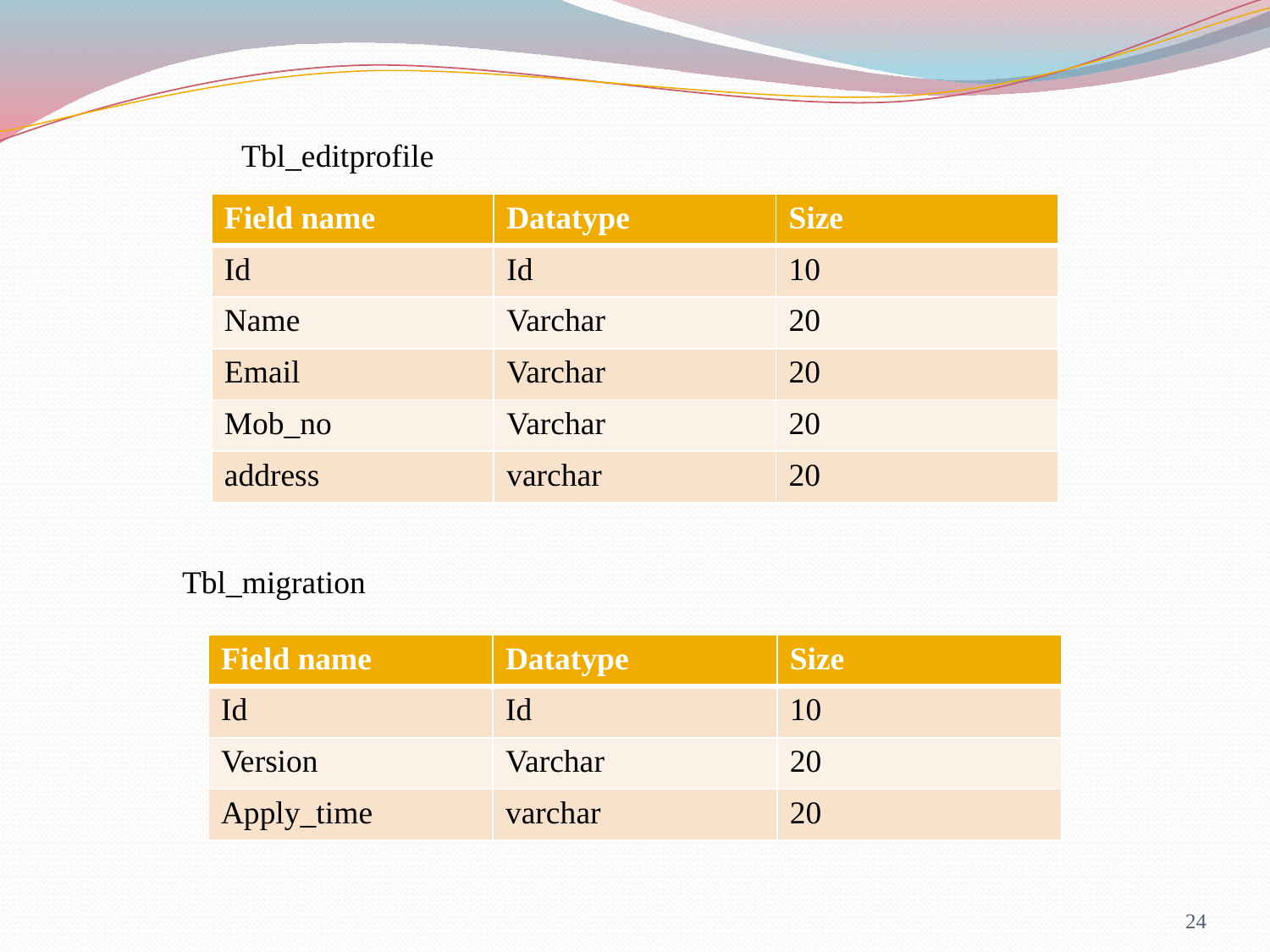

Tbl_editprofile
| Field name | Datatype | Size |
| --- | --- | --- |
| Id | Id | 10 |
| Name | Varchar | 20 |
| Email | Varchar | 20 |
| Mob\_no | Varchar | 20 |
| address | varchar | 20 |
Tbl_migration
| Field name | Datatype | Size |
| --- | --- | --- |
| Id | Id | 10 |
| Version | Varchar | 20 |
| Apply\_time | varchar | 20 |
24